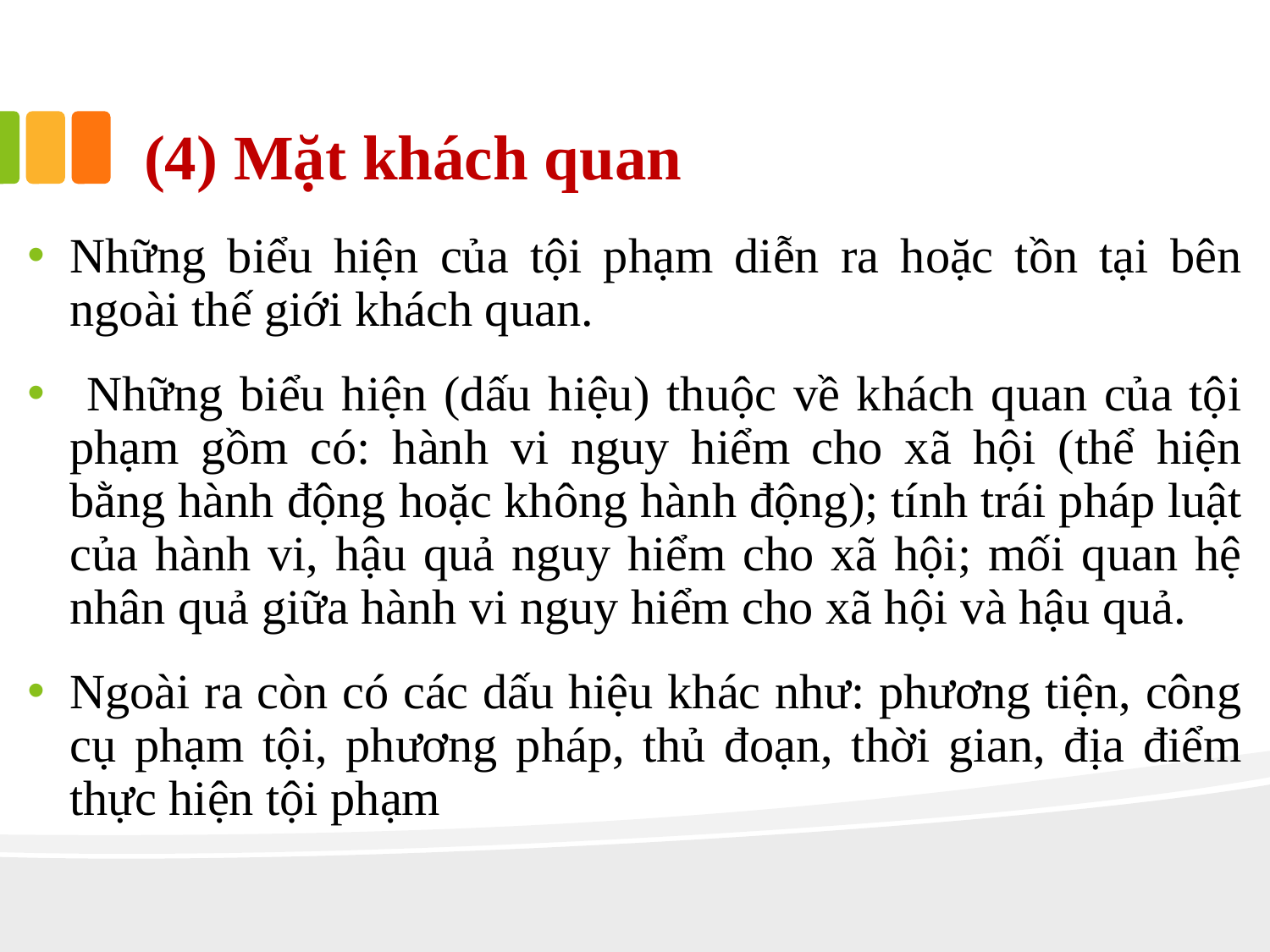

# (4) Mặt khách quan
Những biểu hiện của tội phạm diễn ra hoặc tồn tại bên ngoài thế giới khách quan.
 Những biểu hiện (dấu hiệu) thuộc về khách quan của tội phạm gồm có: hành vi nguy hiểm cho xã hội (thể hiện bằng hành động hoặc không hành động); tính trái pháp luật của hành vi, hậu quả nguy hiểm cho xã hội; mối quan hệ nhân quả giữa hành vi nguy hiểm cho xã hội và hậu quả.
Ngoài ra còn có các dấu hiệu khác như: phương tiện, công cụ phạm tội, phương pháp, thủ đoạn, thời gian, địa điểm thực hiện tội phạm